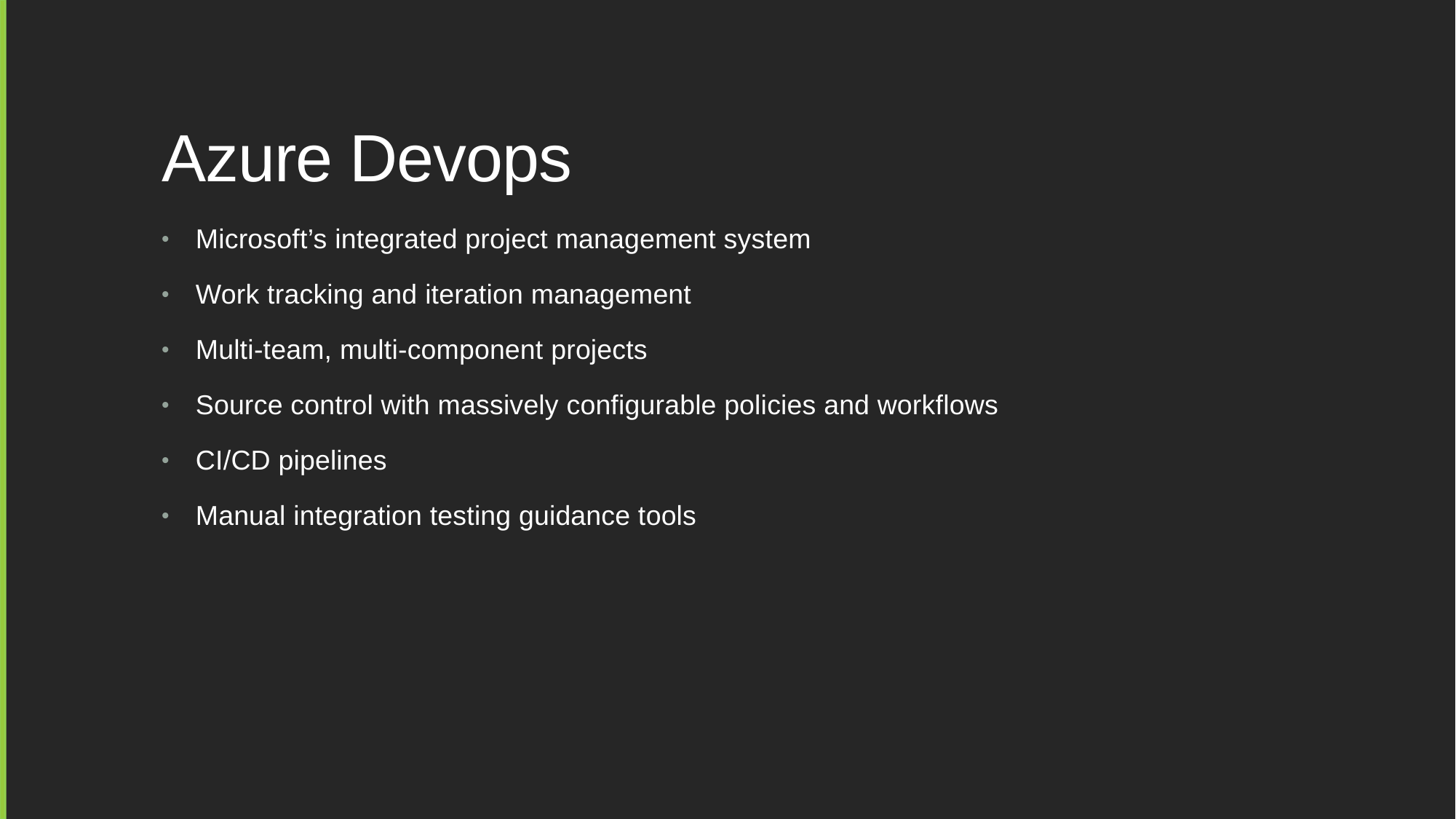

# Azure Devops
Microsoft’s integrated project management system
Work tracking and iteration management
Multi-team, multi-component projects
Source control with massively configurable policies and workflows
CI/CD pipelines
Manual integration testing guidance tools